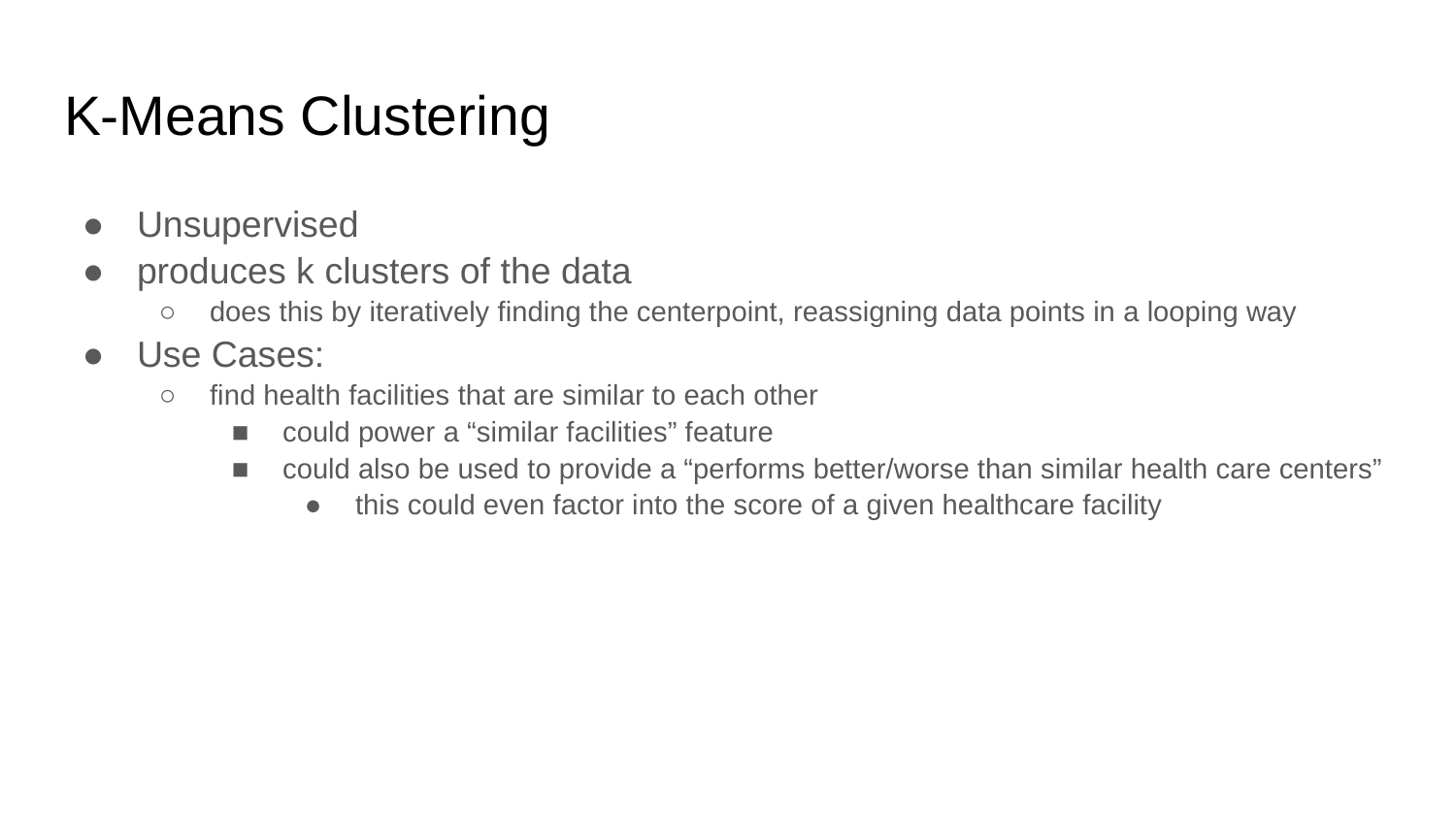

# K-Means Clustering
Unsupervised
produces k clusters of the data
does this by iteratively finding the centerpoint, reassigning data points in a looping way
Use Cases:
find health facilities that are similar to each other
could power a “similar facilities” feature
could also be used to provide a “performs better/worse than similar health care centers”
this could even factor into the score of a given healthcare facility